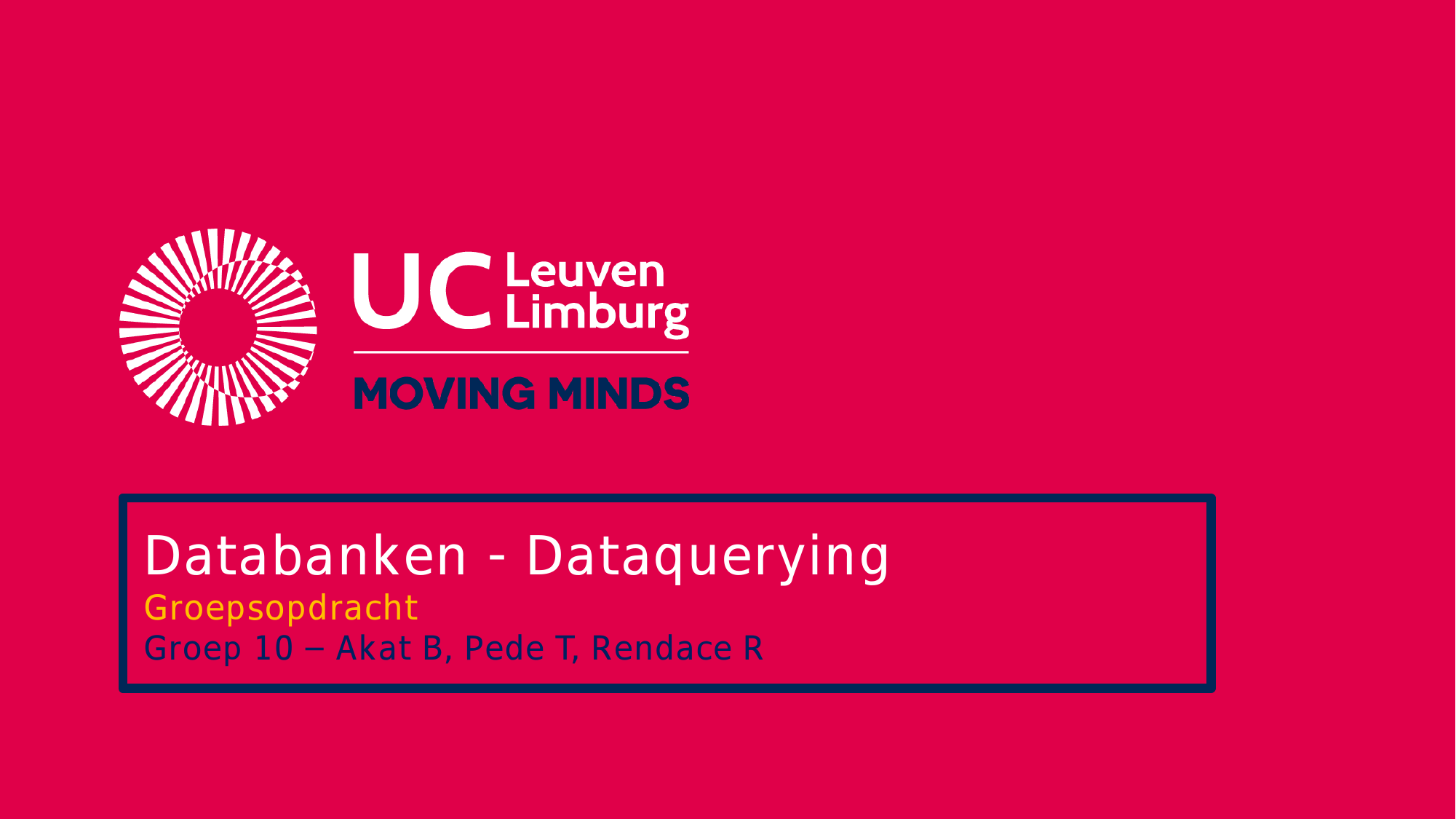

# Databanken - Dataquerying Groepsopdracht Groep 10 – Akat B, Pede T, Rendace R